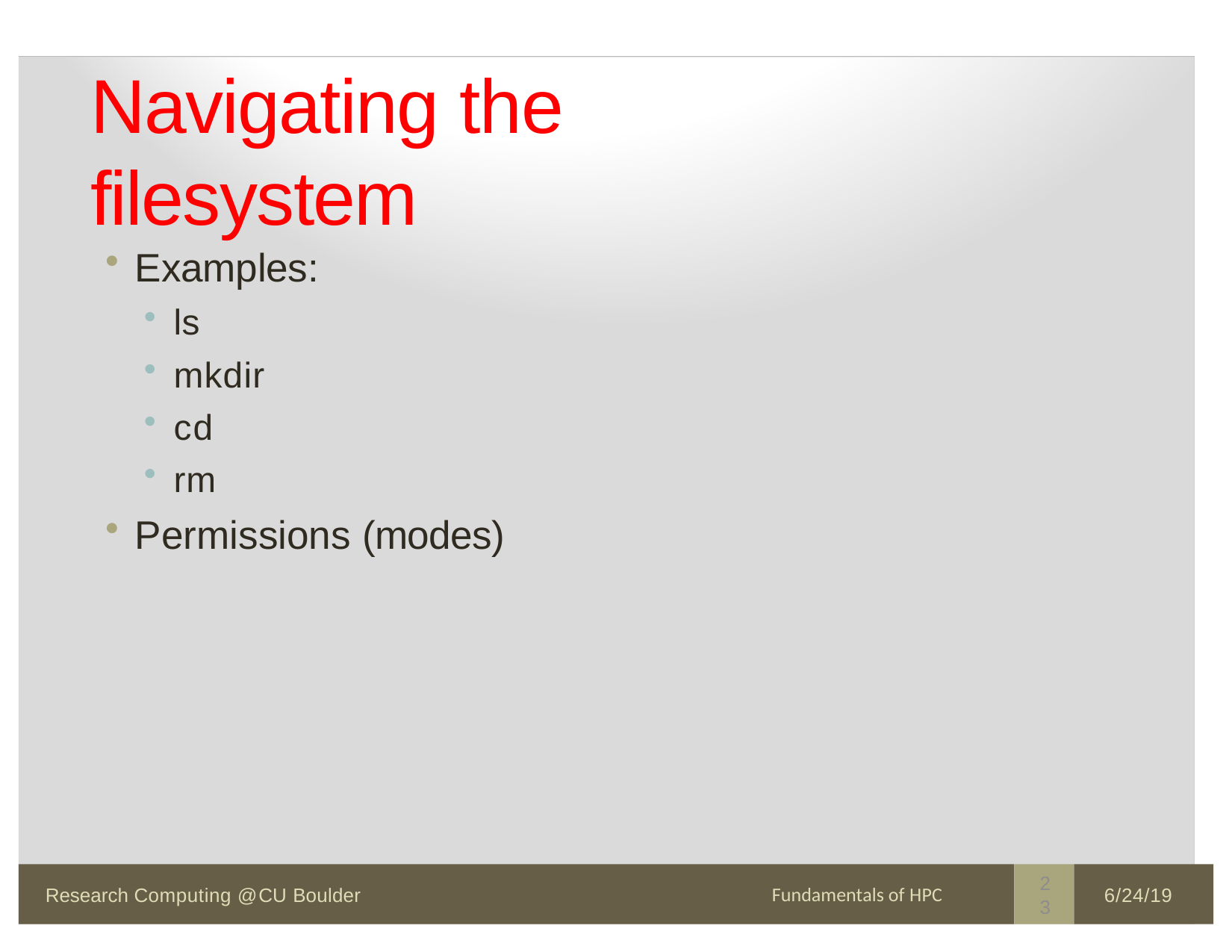

# Navigating the filesystem
Examples:
ls
mkdir
cd
rm
Permissions (modes)

2
3
Fundamentals of HPC
Research Computing @ CU Boulder
6/24/19